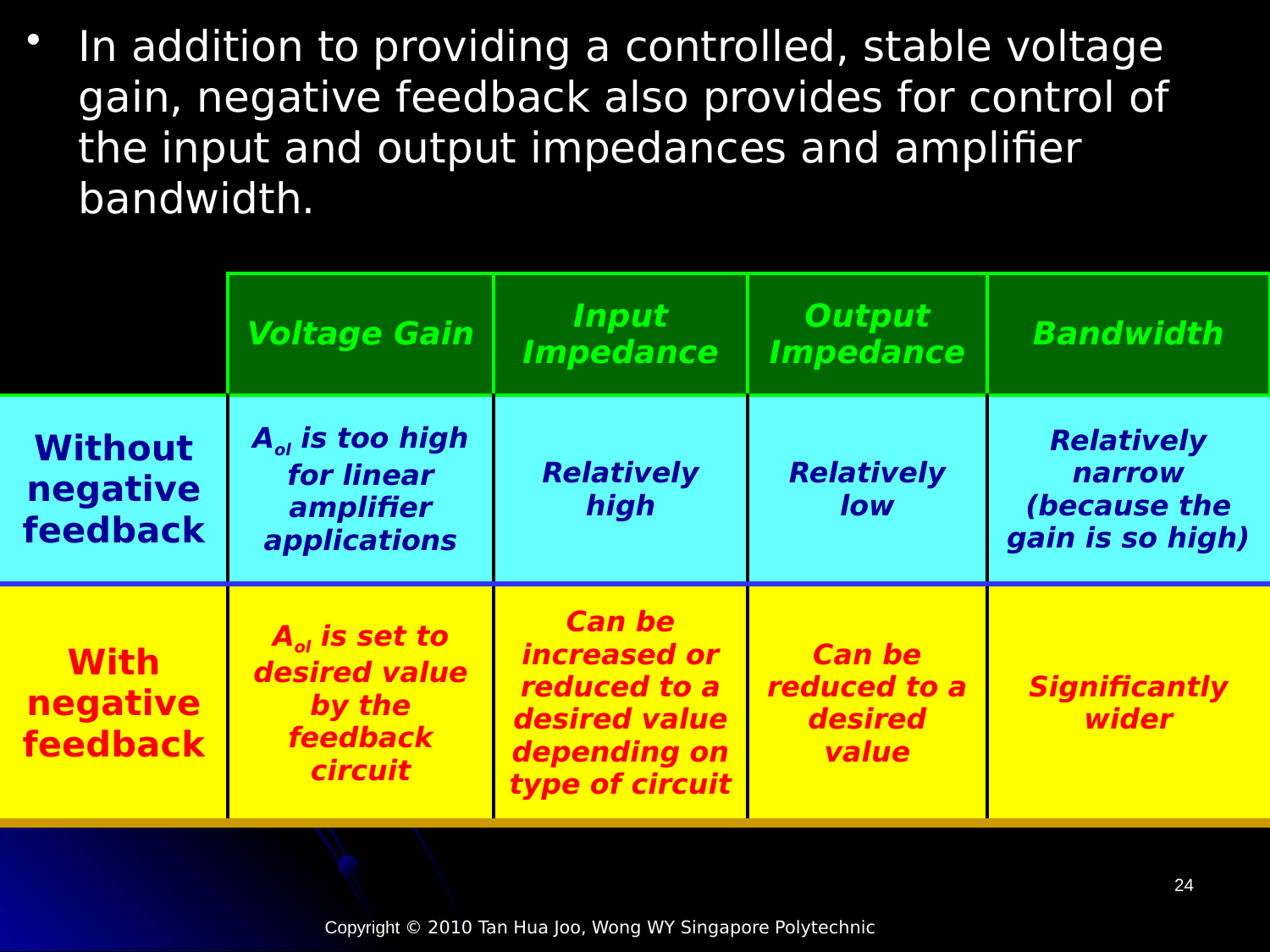

In addition to providing a controlled, stable voltage gain, negative feedback also provides for control of  the input and output impedances and amplifier bandwidth.
|  | Voltage Gain | Input Impedance | Output Impedance | Bandwidth |
| --- | --- | --- | --- | --- |
| Without negative feedback | Aol is too high for linear amplifier applications | Relatively high | Relatively low | Relatively narrow (because the gain is so high) |
| With negative feedback | Aol is set to desired value by the feedback circuit | Can be increased or reduced to a desired value depending on type of circuit | Can be reduced to a desired value | Significantly wider |
24

Copyright © 2010 Tan Hua Joo, Wong WY Singapore Polytechnic